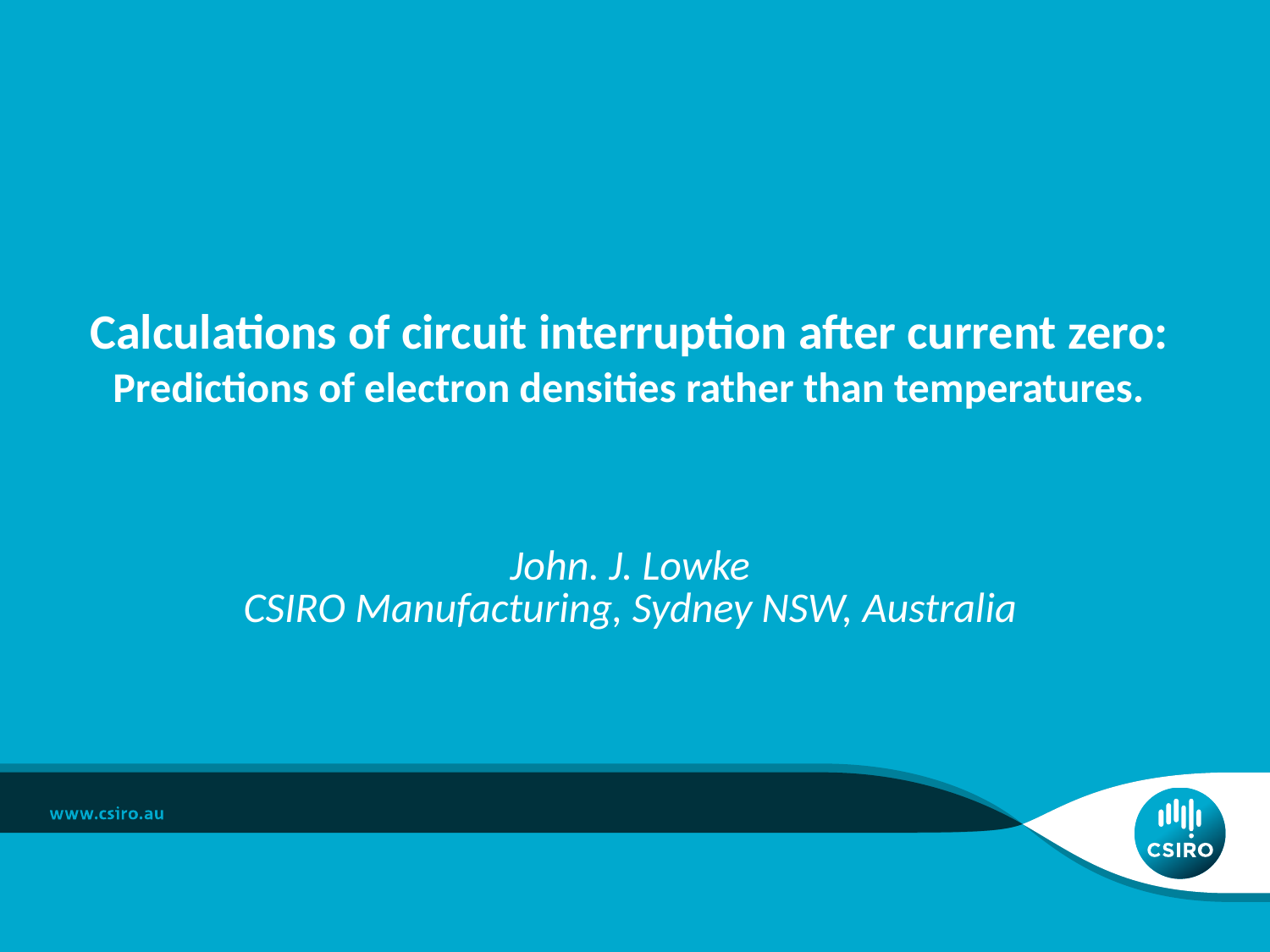

# Calculations of circuit interruption after current zero: Predictions of electron densities rather than temperatures. John. J. Lowke CSIRO Manufacturing, Sydney NSW, Australia